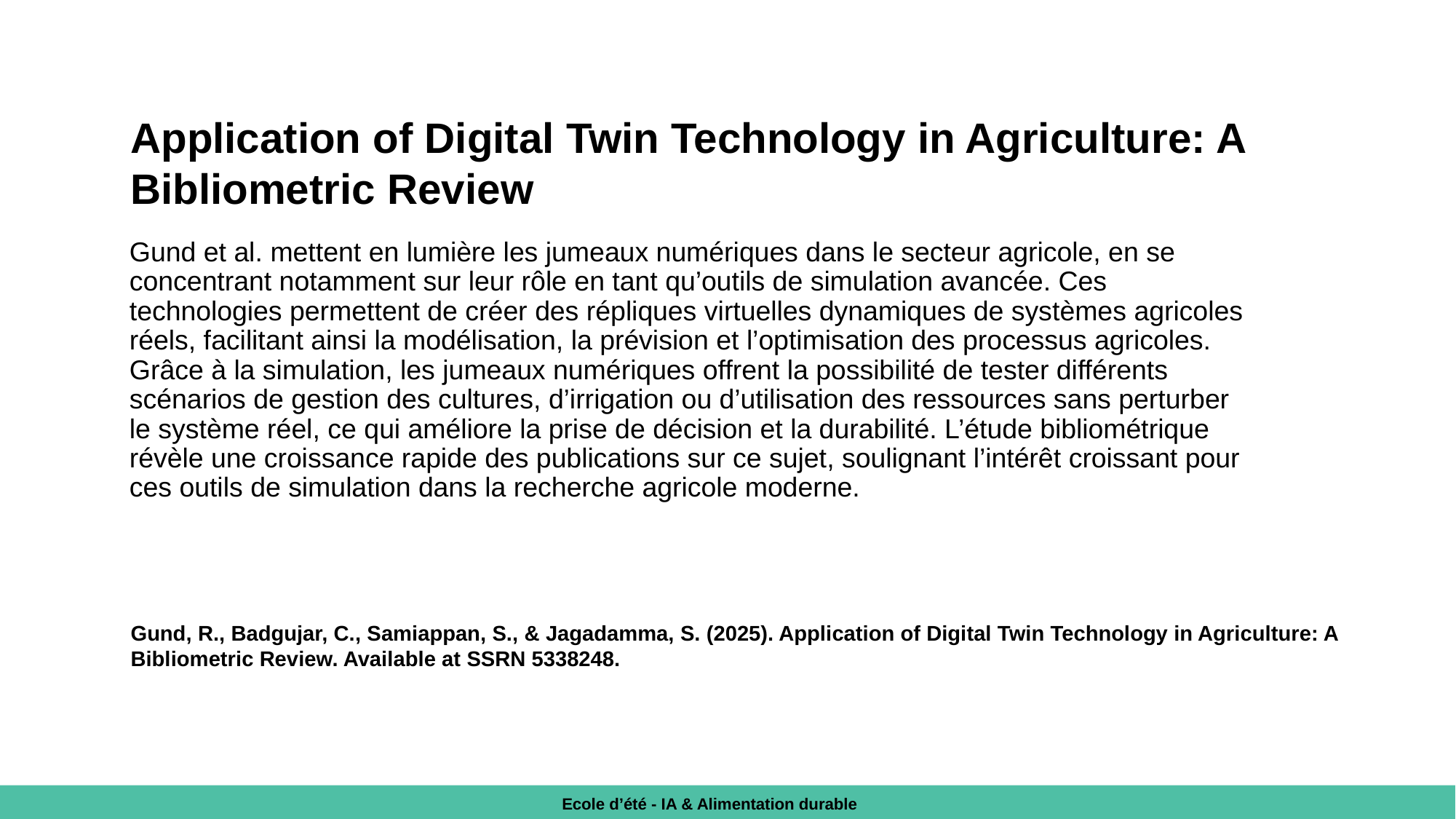

Application of Digital Twin Technology in Agriculture: A Bibliometric Review
Gund et al. mettent en lumière les jumeaux numériques dans le secteur agricole, en se concentrant notamment sur leur rôle en tant qu’outils de simulation avancée. Ces technologies permettent de créer des répliques virtuelles dynamiques de systèmes agricoles réels, facilitant ainsi la modélisation, la prévision et l’optimisation des processus agricoles. Grâce à la simulation, les jumeaux numériques offrent la possibilité de tester différents scénarios de gestion des cultures, d’irrigation ou d’utilisation des ressources sans perturber le système réel, ce qui améliore la prise de décision et la durabilité. L’étude bibliométrique révèle une croissance rapide des publications sur ce sujet, soulignant l’intérêt croissant pour ces outils de simulation dans la recherche agricole moderne.
Gund, R., Badgujar, C., Samiappan, S., & Jagadamma, S. (2025). Application of Digital Twin Technology in Agriculture: A Bibliometric Review. Available at SSRN 5338248.

Ecole d’été - IA & Alimentation durable